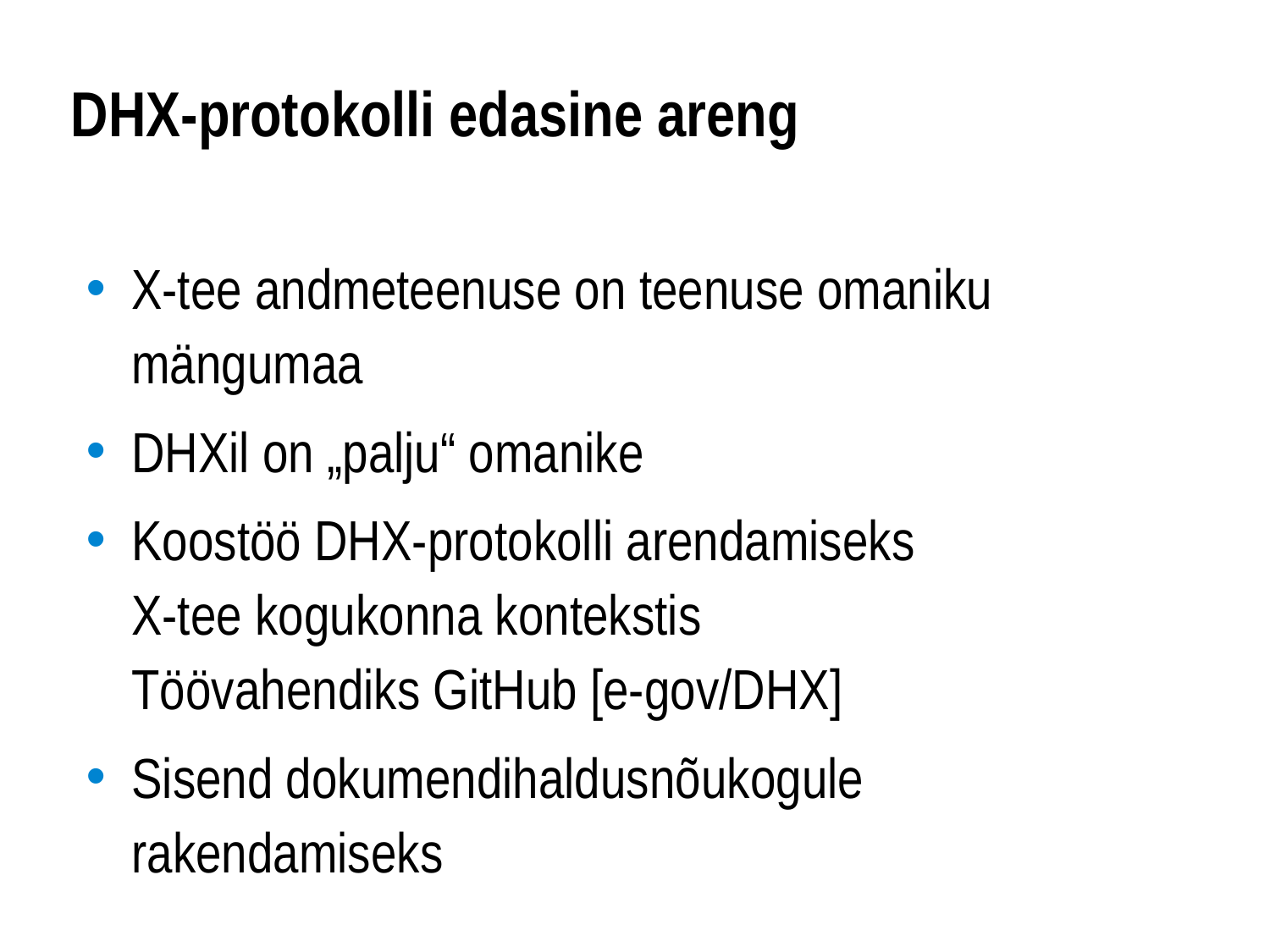

# DHX-protokolli edasine areng
X-tee andmeteenuse on teenuse omaniku mängumaa
DHXil on „palju“ omanike
Koostöö DHX-protokolli arendamiseks
X-tee kogukonna kontekstis
Töövahendiks GitHub [e-gov/DHX]
Sisend dokumendihaldusnõukogule rakendamiseks
	https://github.com/e-gov/DHX/blob/master/CONTRIBUTING.md